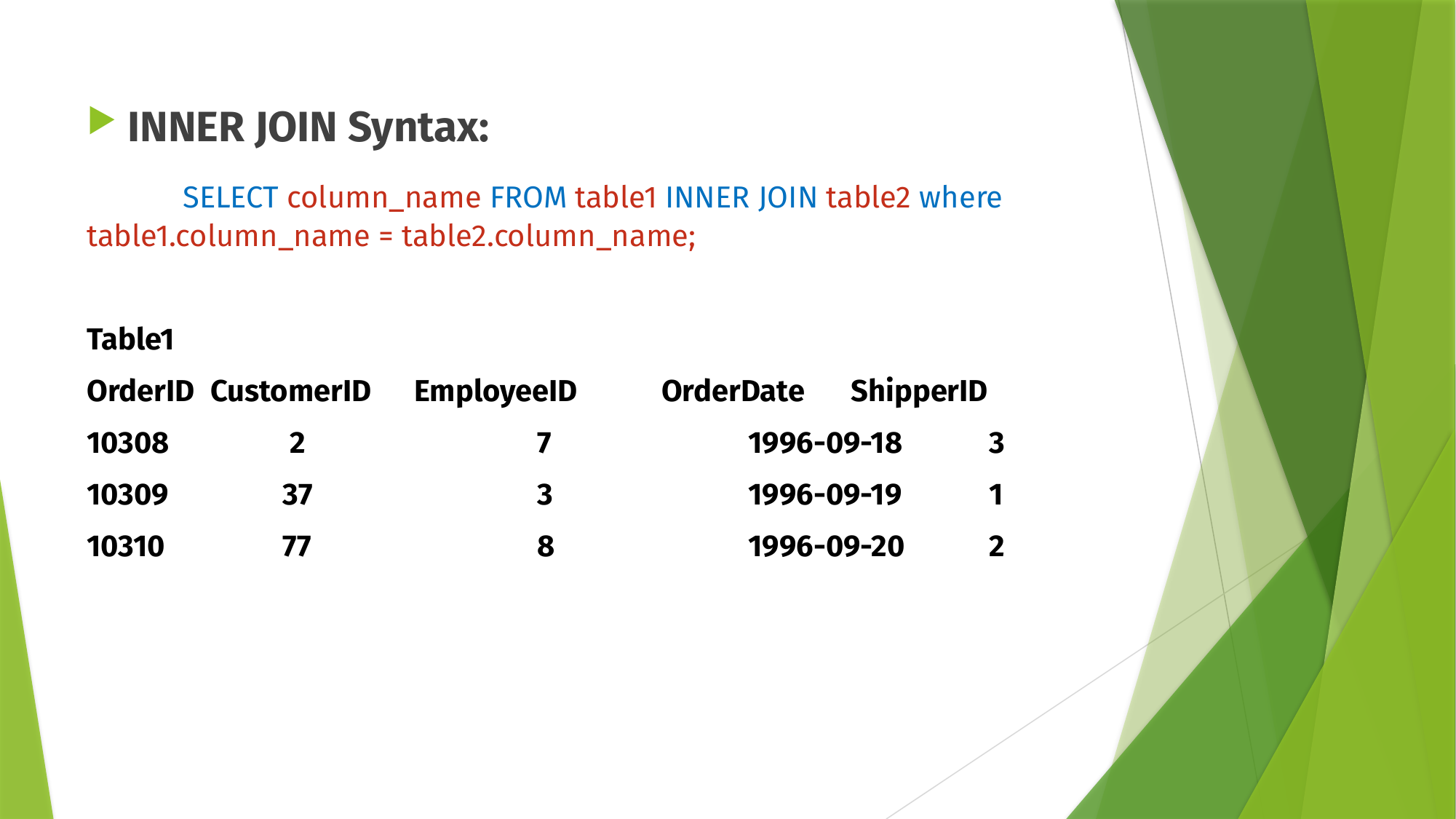

INNER JOIN Syntax:
          SELECT column_name FROM table1 INNER JOIN table2 where  table1.column_name = table2.column_name;

Table1
OrderID	  CustomerID	EmployeeID	    OrderDate	ShipperID
10308	             2	                 7	                1996-09-18	    3
10309	            37	                 3	                1996-09-19	    1
10310	            77	                 8	                1996-09-20	    2